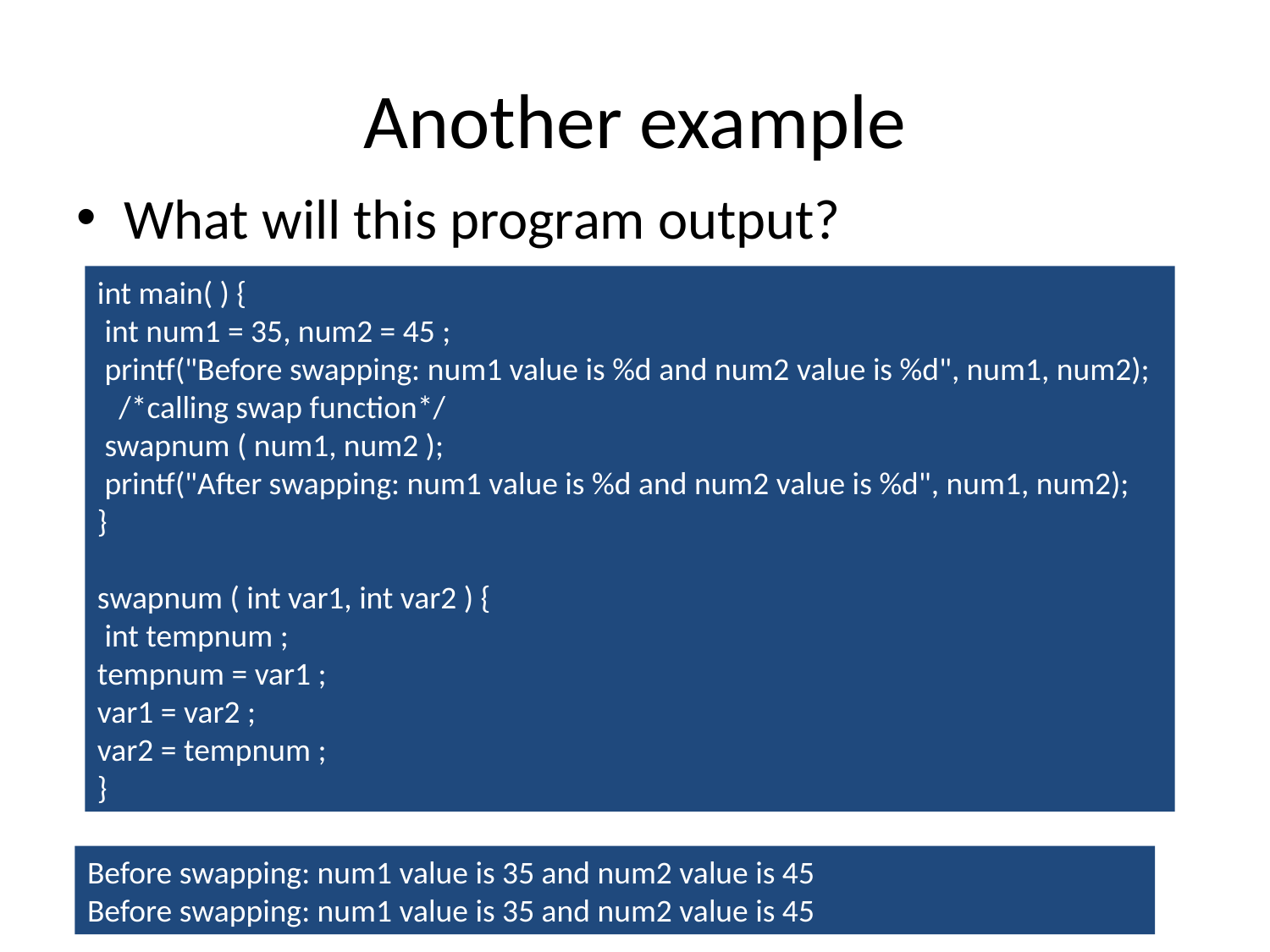

# Another example
What will this program output?
int main( ) {
 int num1 = 35, num2 = 45 ;
 printf("Before swapping: num1 value is %d and num2 value is %d", num1, num2);     /*calling swap function*/
 swapnum ( num1, num2 );
 printf("After swapping: num1 value is %d and num2 value is %d", num1, num2);
}

swapnum ( int var1, int var2 ) {
 int tempnum ;
tempnum = var1 ;
var1 = var2 ;
var2 = tempnum ;
}
Before swapping: num1 value is 35 and num2 value is 45
Before swapping: num1 value is 35 and num2 value is 45